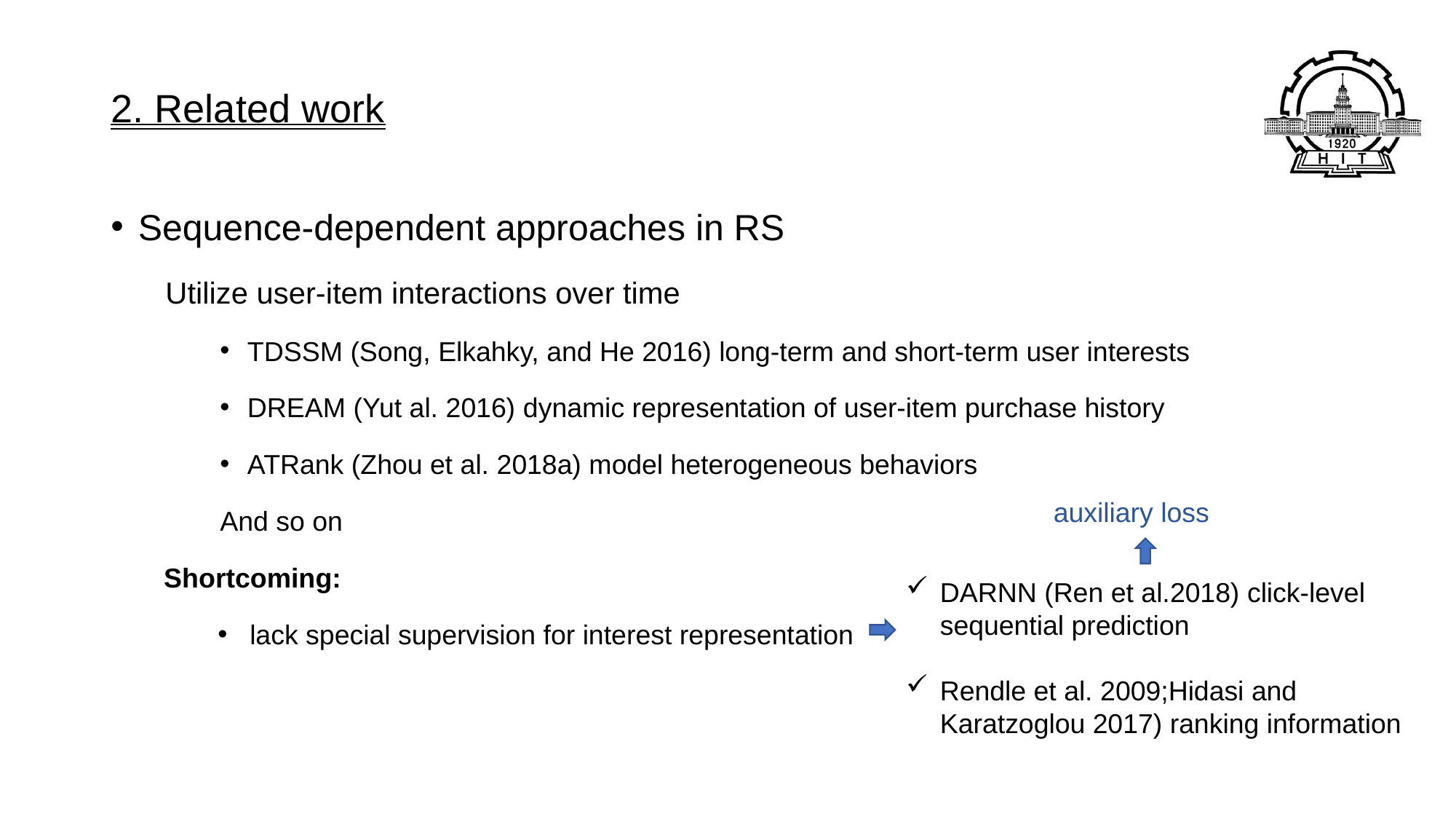

# 2. Related work
Sequence-dependent approaches in RS
Utilize user-item interactions over time
TDSSM (Song, Elkahky, and He 2016) long-term and short-term user interests
DREAM (Yut al. 2016) dynamic representation of user-item purchase history
ATRank (Zhou et al. 2018a) model heterogeneous behaviors
And so on
Shortcoming:
lack special supervision for interest representation

auxiliary loss

DARNN (Ren et al.2018) click-level sequential prediction

Rendle et al. 2009;Hidasi and Karatzoglou 2017) ranking information